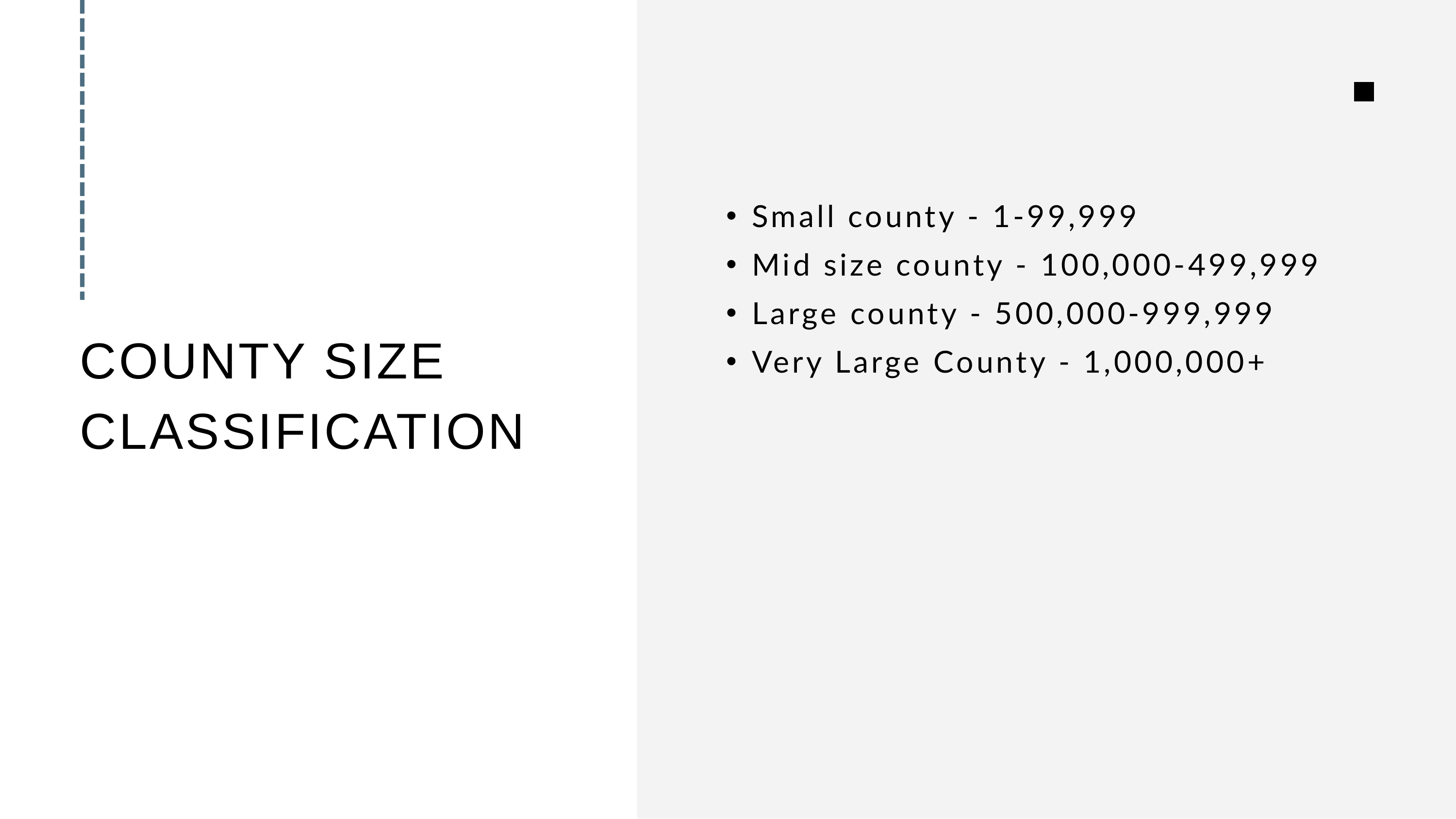

Small county - 1-99,999
Mid size county - 100,000-499,999
Large county - 500,000-999,999
Very Large County - 1,000,000+

COUNTY SIZE CLASSIFICATION